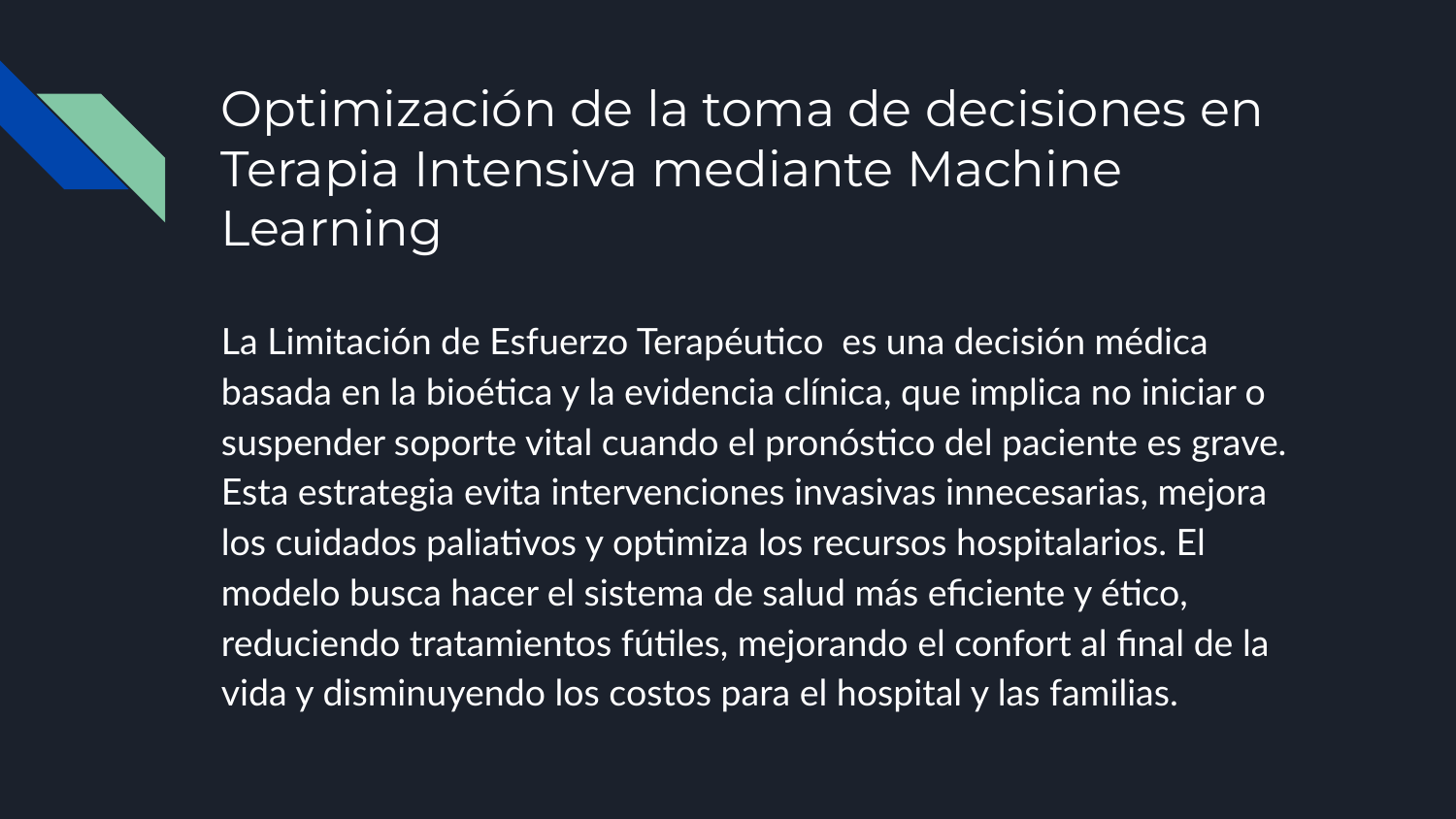

# Optimización de la toma de decisiones en Terapia Intensiva mediante Machine Learning
La Limitación de Esfuerzo Terapéutico  es una decisión médica basada en la bioética y la evidencia clínica, que implica no iniciar o suspender soporte vital cuando el pronóstico del paciente es grave. Esta estrategia evita intervenciones invasivas innecesarias, mejora los cuidados paliativos y optimiza los recursos hospitalarios. El modelo busca hacer el sistema de salud más eficiente y ético, reduciendo tratamientos fútiles, mejorando el confort al final de la vida y disminuyendo los costos para el hospital y las familias.